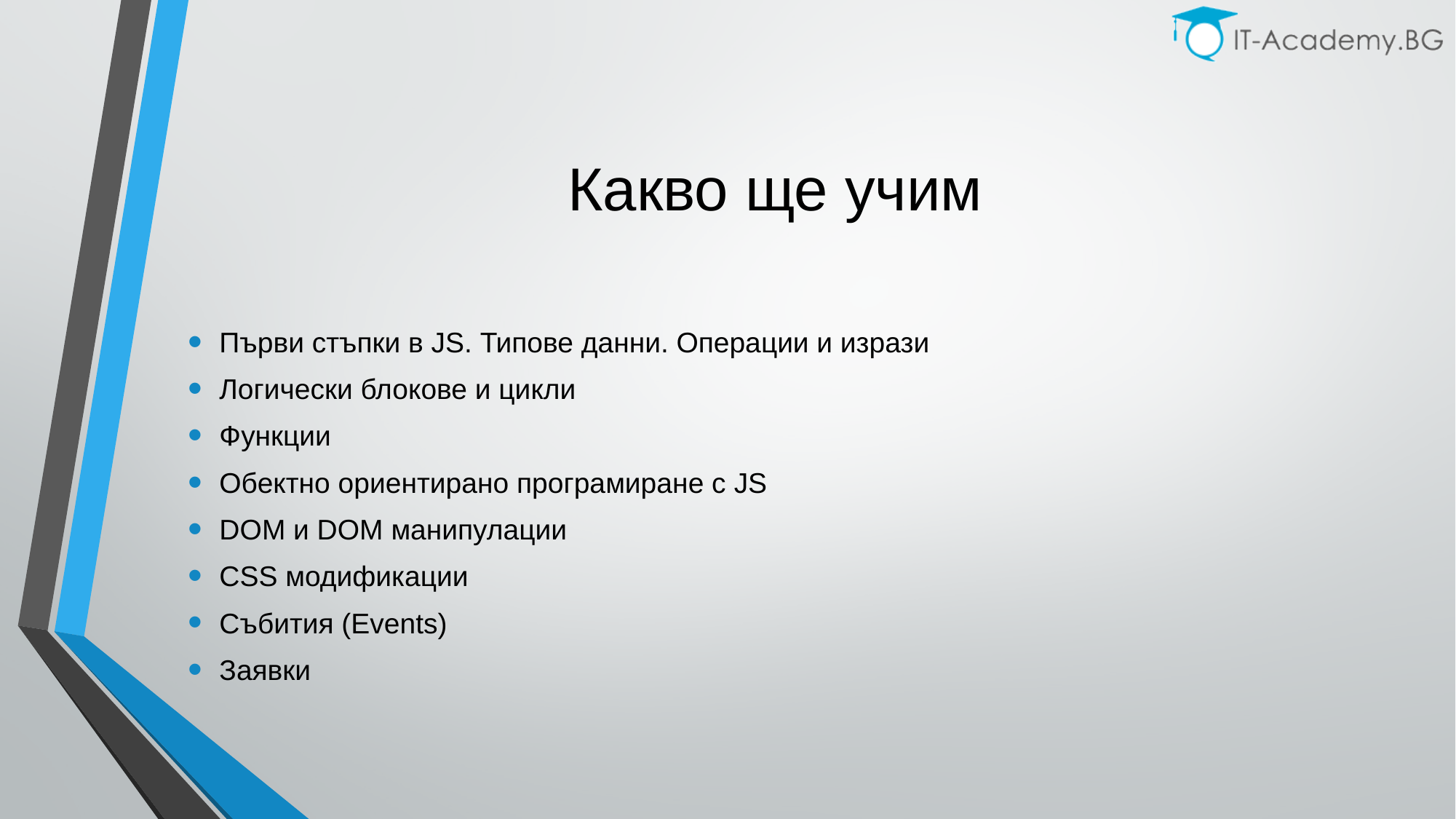

# Какво ще учим
Първи стъпки в JS. Типове данни. Операции и изрази
Логически блокове и цикли
Функции
Обектно ориентирано програмиране с JS
DOM и DOM манипулации
CSS модификации
Събития (Events)
Заявки